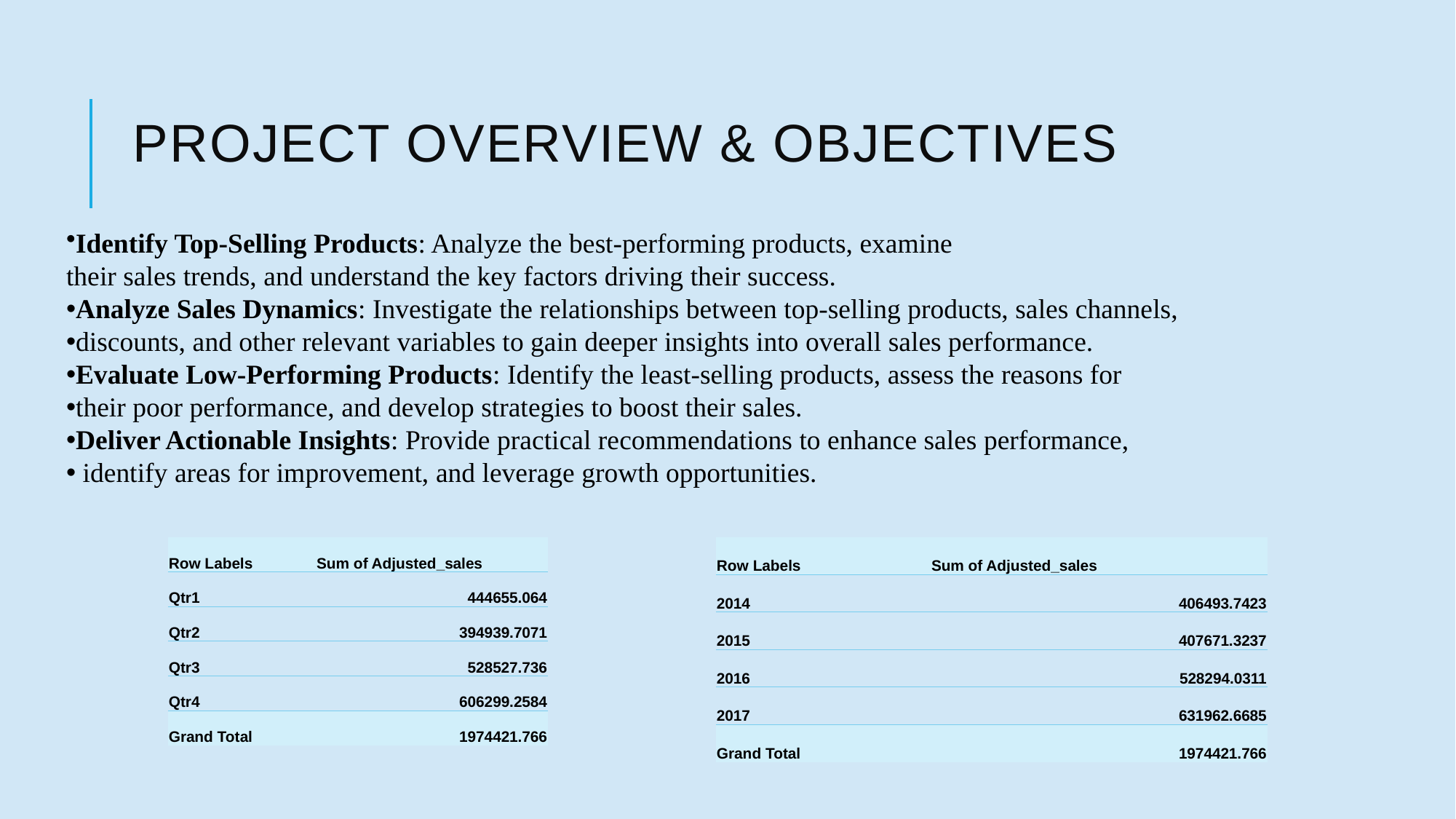

# Project Overview & Objectives
Identify Top-Selling Products: Analyze the best-performing products, examine
their sales trends, and understand the key factors driving their success.
Analyze Sales Dynamics: Investigate the relationships between top-selling products, sales channels,
discounts, and other relevant variables to gain deeper insights into overall sales performance.
Evaluate Low-Performing Products: Identify the least-selling products, assess the reasons for
their poor performance, and develop strategies to boost their sales.
Deliver Actionable Insights: Provide practical recommendations to enhance sales performance,
 identify areas for improvement, and leverage growth opportunities.
| Row Labels | Sum of Adjusted\_sales |
| --- | --- |
| 2014 | 406493.7423 |
| 2015 | 407671.3237 |
| 2016 | 528294.0311 |
| 2017 | 631962.6685 |
| Grand Total | 1974421.766 |
| Row Labels | Sum of Adjusted\_sales |
| --- | --- |
| Qtr1 | 444655.064 |
| Qtr2 | 394939.7071 |
| Qtr3 | 528527.736 |
| Qtr4 | 606299.2584 |
| Grand Total | 1974421.766 |